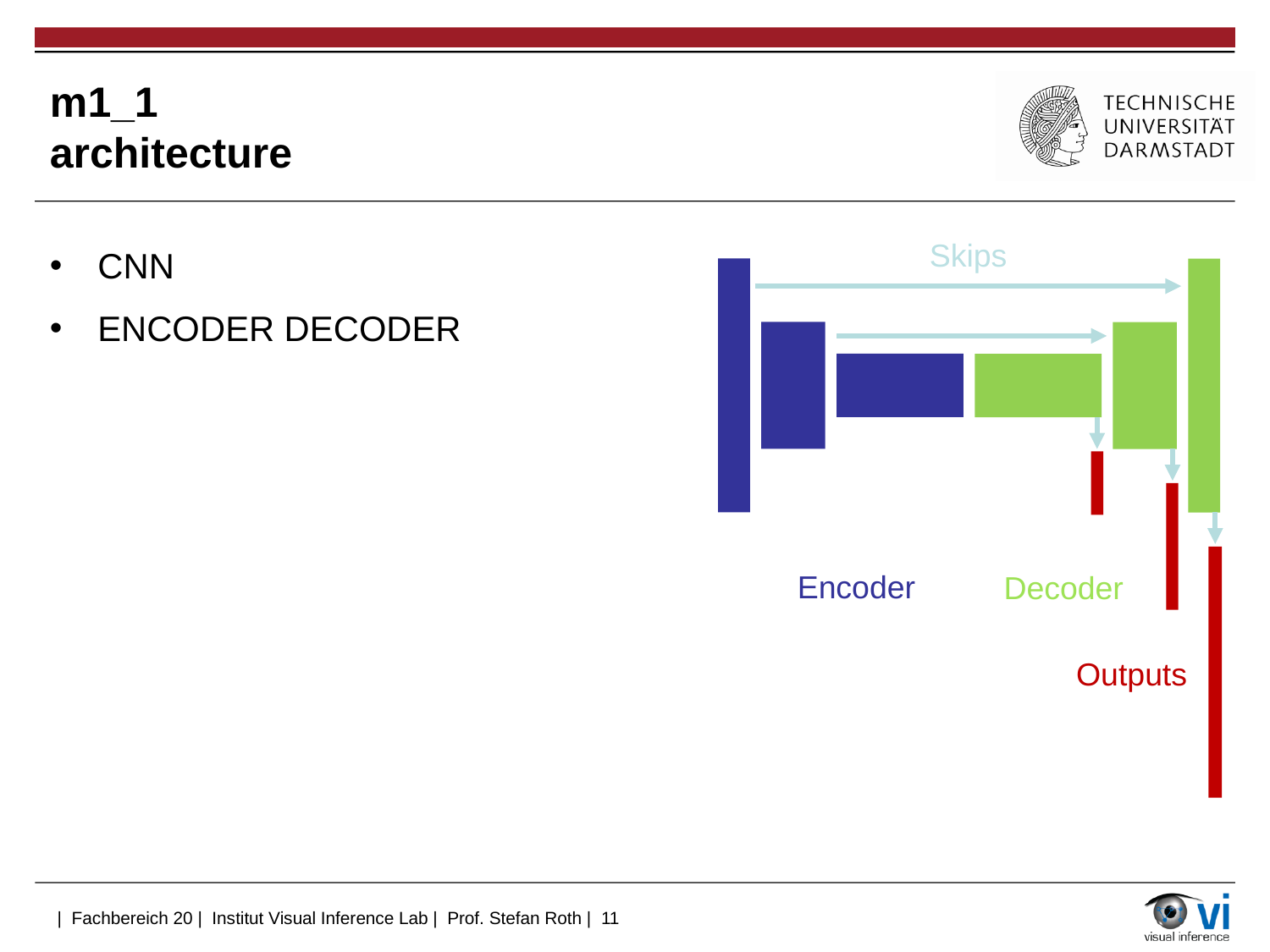

# m1_1 architecture
CNN
ENCODER DECODER
Skips

Outputs
Encoder
Decoder